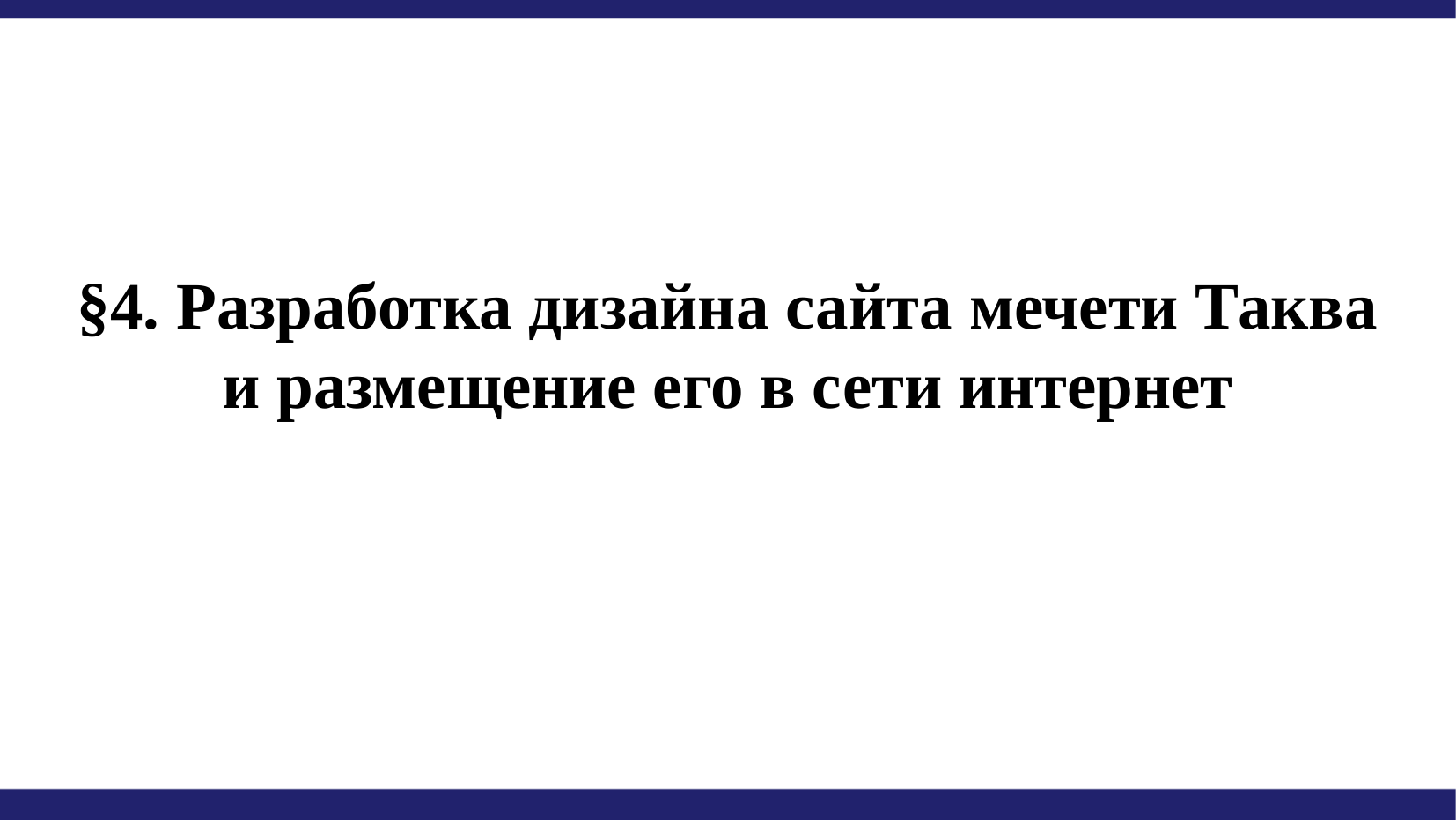

§4. Разработка дизайна сайта мечети Таква и размещение его в сети интернет